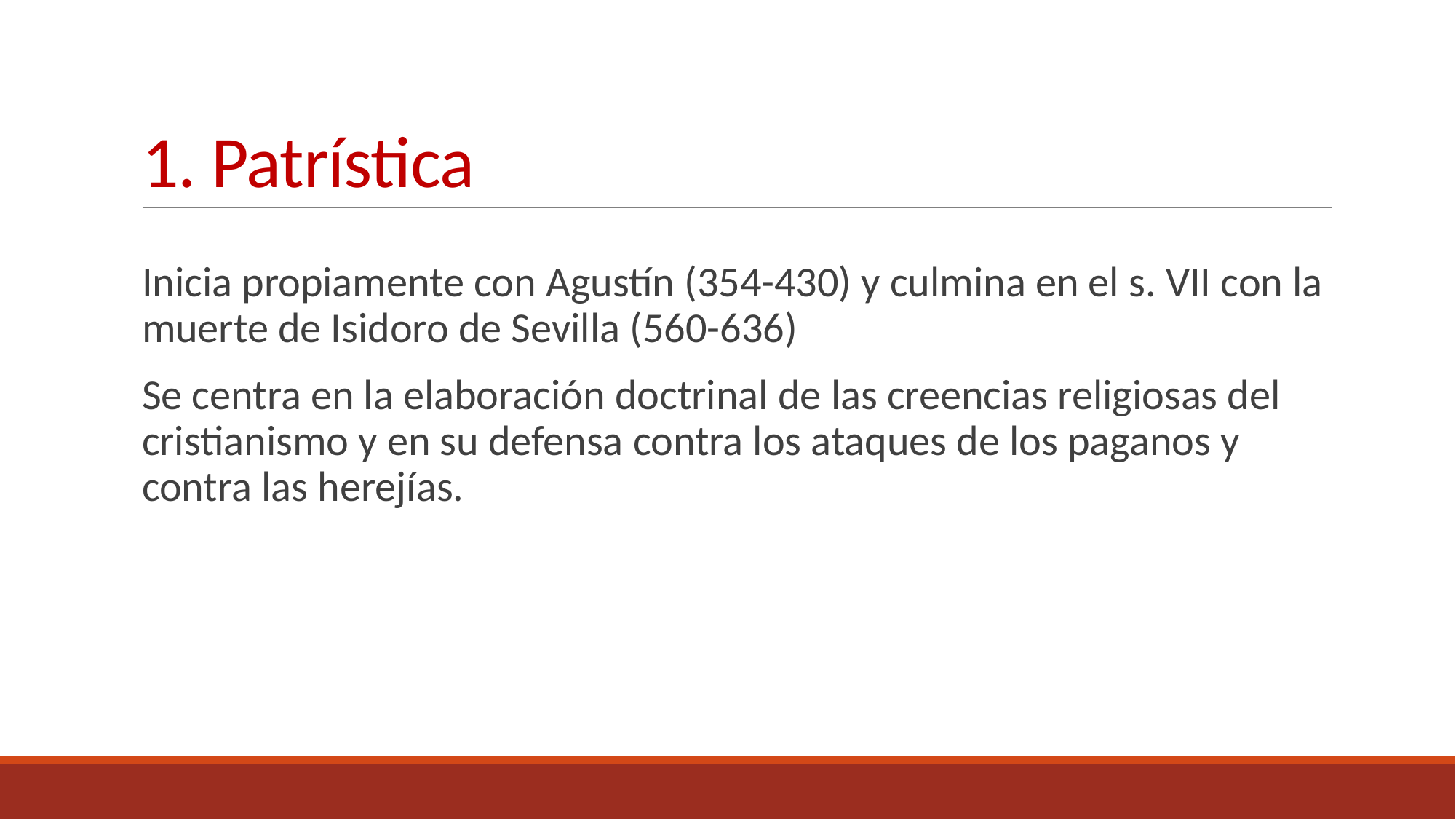

# 1. Patrística
Inicia propiamente con Agustín (354-430) y culmina en el s. VII con la muerte de Isidoro de Sevilla (560-636)
Se centra en la elaboración doctrinal de las creencias religiosas del cristianismo y en su defensa contra los ataques de los paganos y contra las herejías.